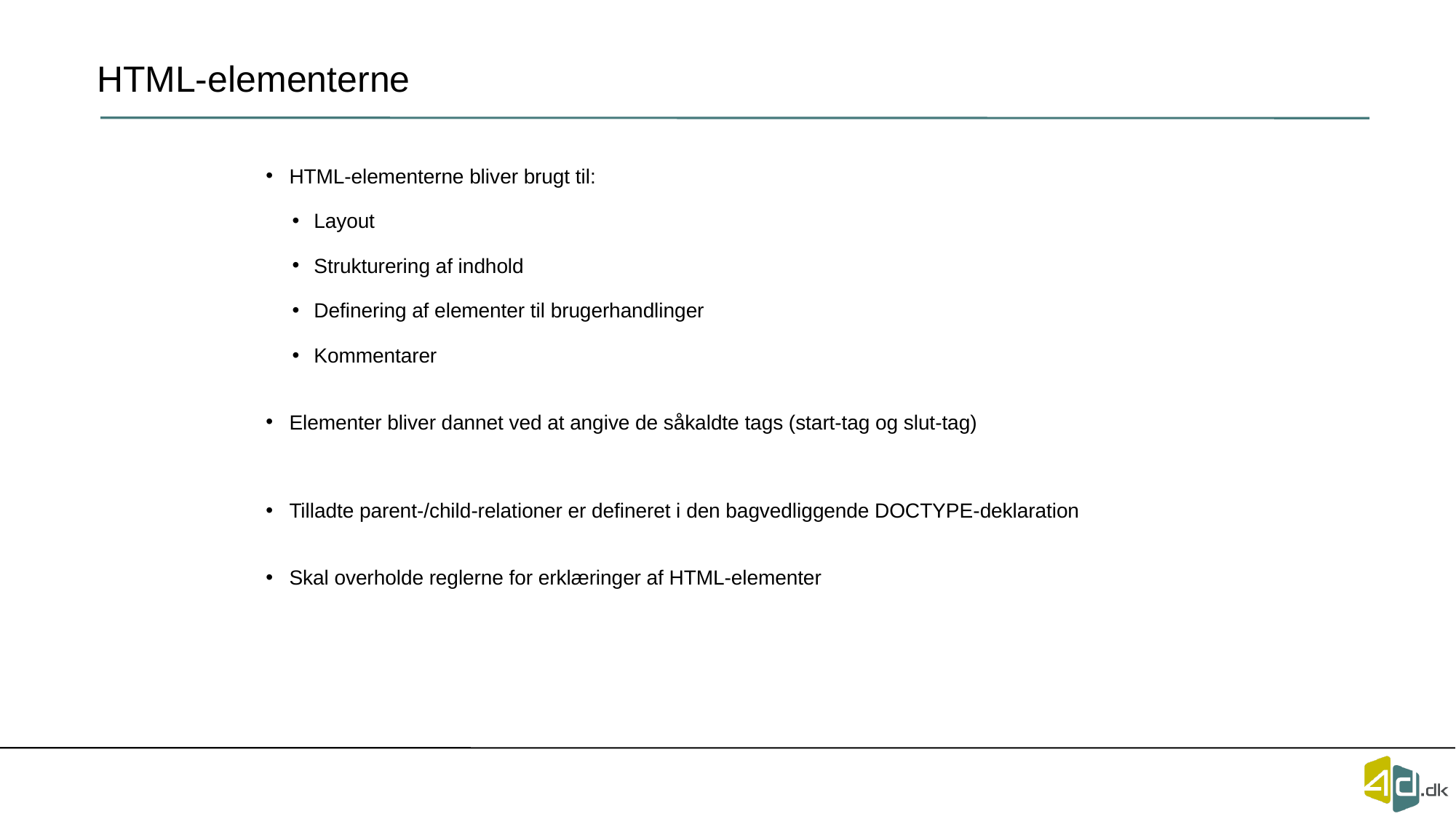

# HTML-elementerne
HTML-elementerne bliver brugt til:
Layout
Strukturering af indhold
Definering af elementer til brugerhandlinger
Kommentarer
Elementer bliver dannet ved at angive de såkaldte tags (start-tag og slut-tag)

Tilladte parent-/child-relationer er defineret i den bagvedliggende DOCTYPE-deklaration
Skal overholde reglerne for erklæringer af HTML-elementer